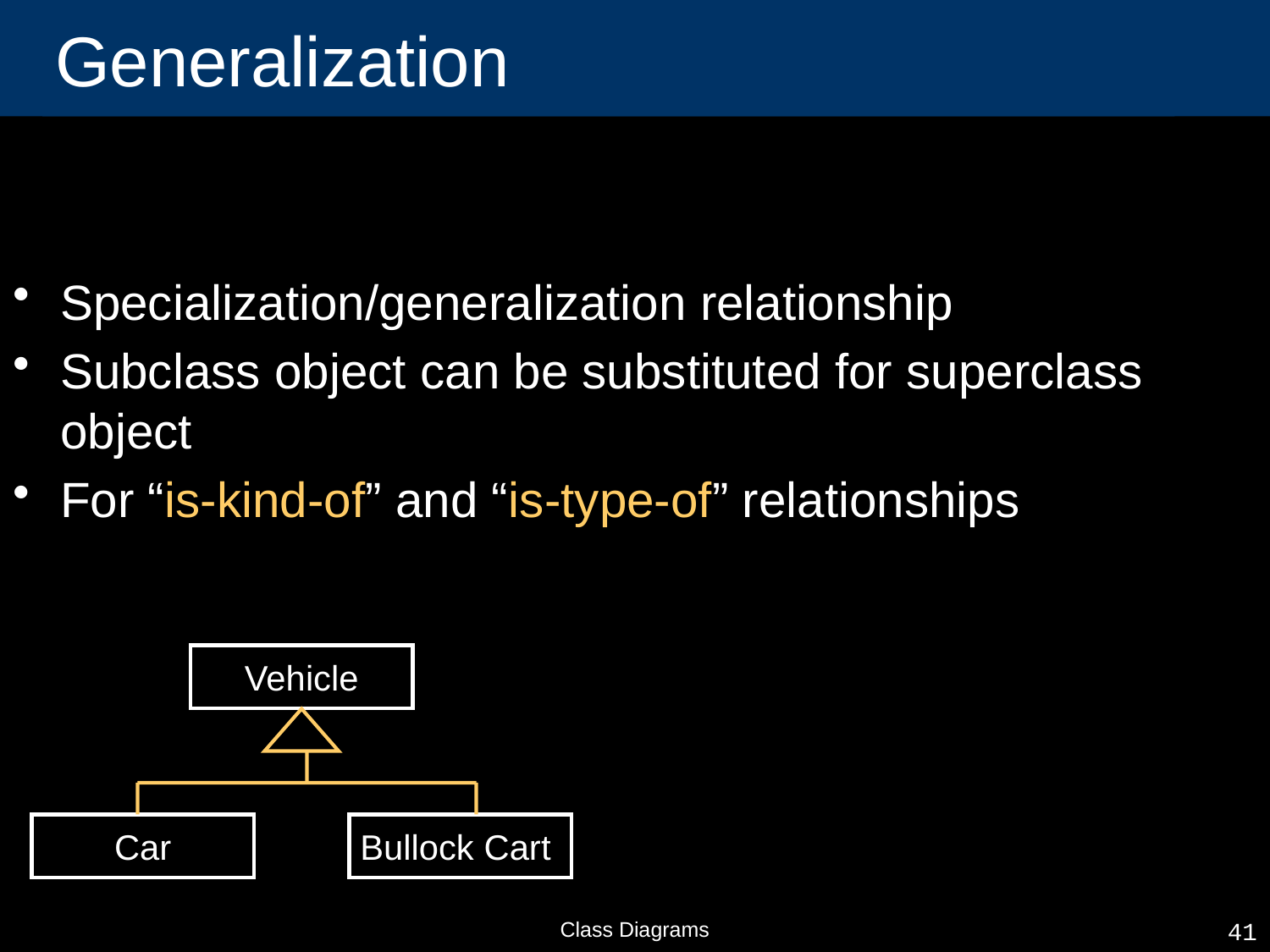

# Generalization
Specialization/generalization relationship
Subclass object can be substituted for superclass object
For “is-kind-of” and “is-type-of” relationships
Both cannot whistle !!
Vehicle

Bertrand Meyer
Car
Bullock Cart
Class Diagrams
41